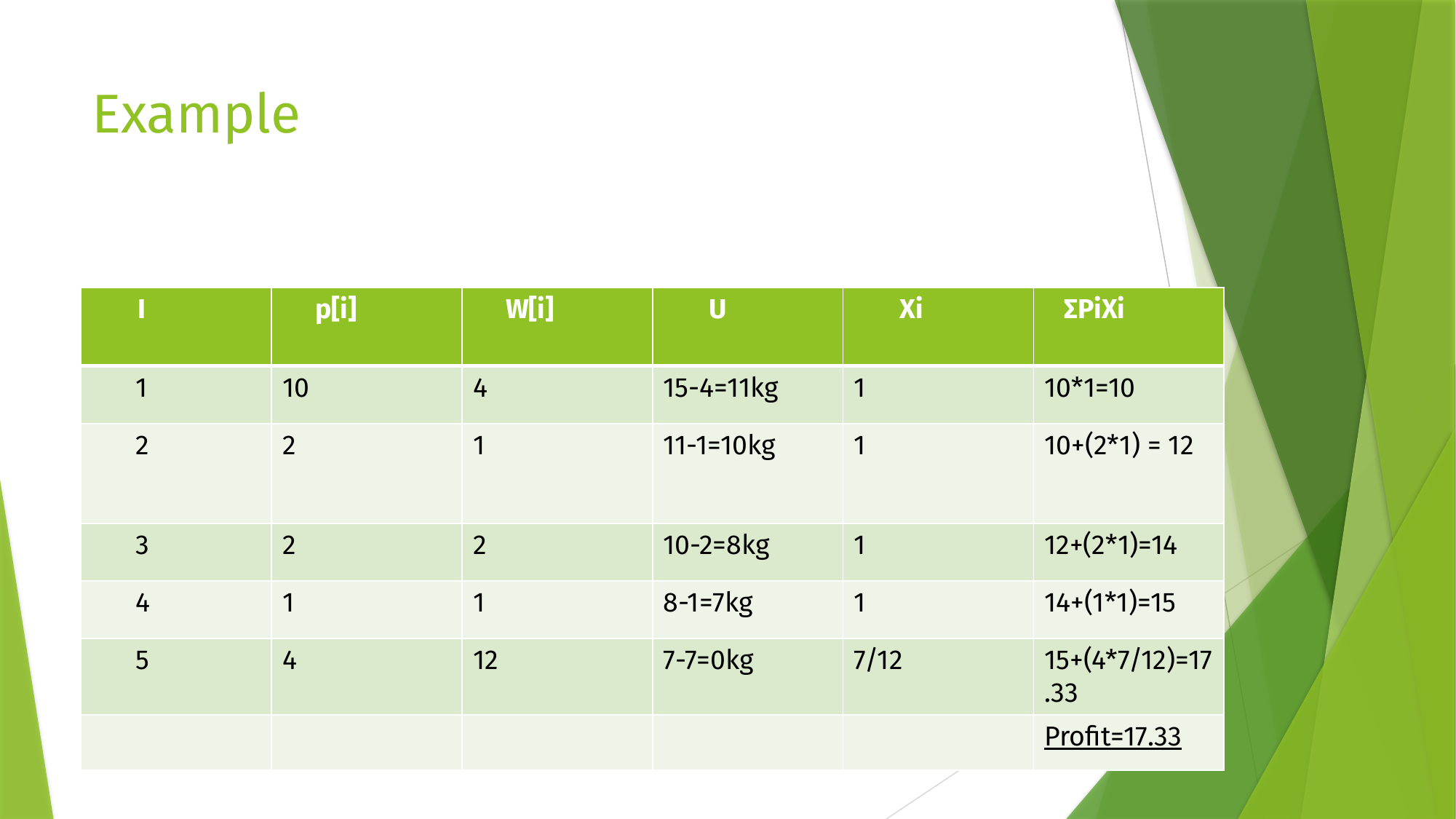

# Example
| I | p[i] | W[i] | U | Xi | ΣPiXi |
| --- | --- | --- | --- | --- | --- |
| 1 | 10 | 4 | 15-4=11kg | 1 | 10\*1=10 |
| 2 | 2 | 1 | 11-1=10kg | 1 | 10+(2\*1) = 12 |
| 3 | 2 | 2 | 10-2=8kg | 1 | 12+(2\*1)=14 |
| 4 | 1 | 1 | 8-1=7kg | 1 | 14+(1\*1)=15 |
| 5 | 4 | 12 | 7-7=0kg | 7/12 | 15+(4\*7/12)=17.33 |
|  |  |  |  |  | Profit=17.33 |